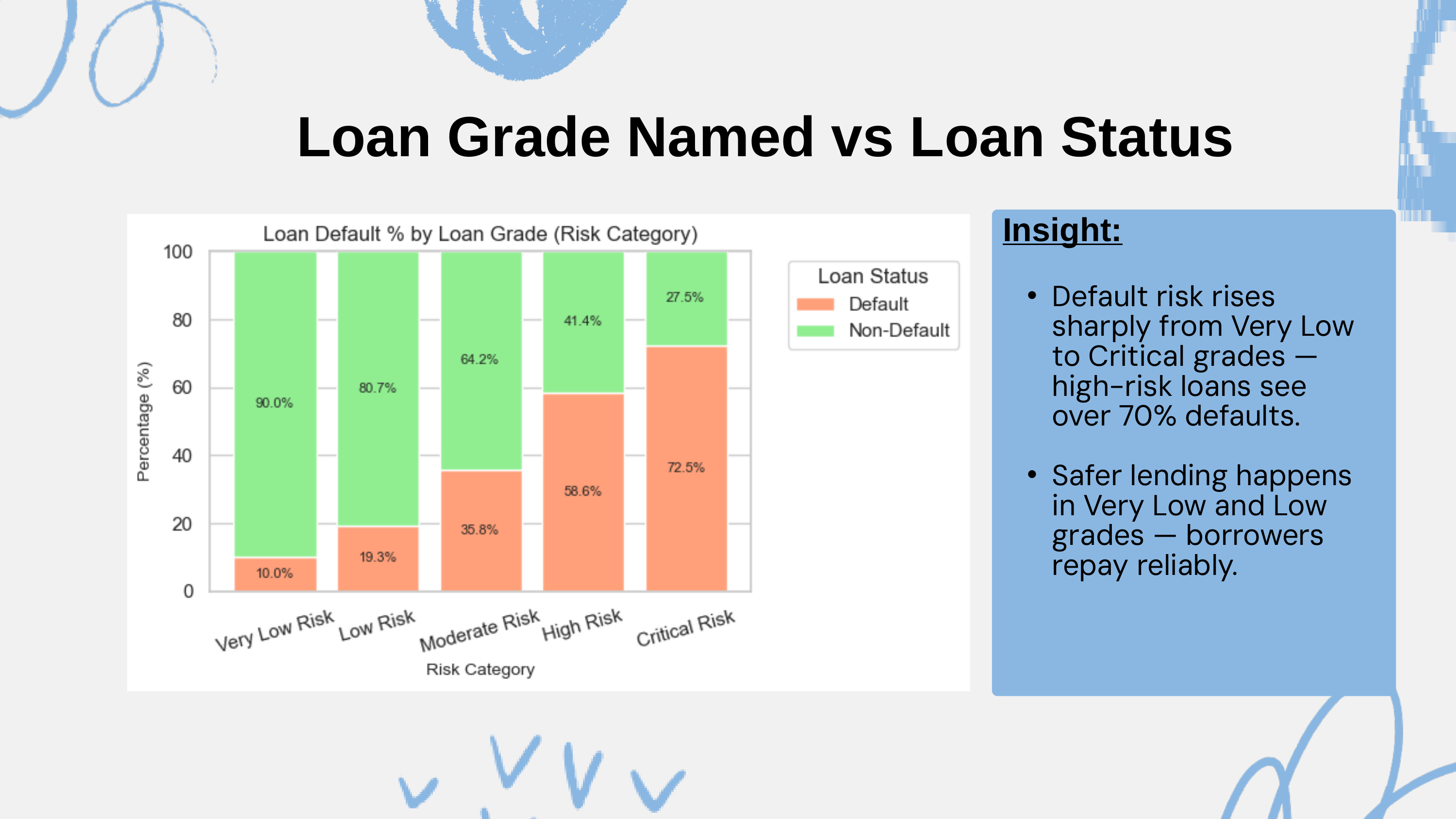

Loan Grade Named vs Loan Status

Insight:

Default risk rises sharply from Very Low to Critical grades — high-risk loans see over 70% defaults.

Safer lending happens in Very Low and Low grades — borrowers repay reliably.